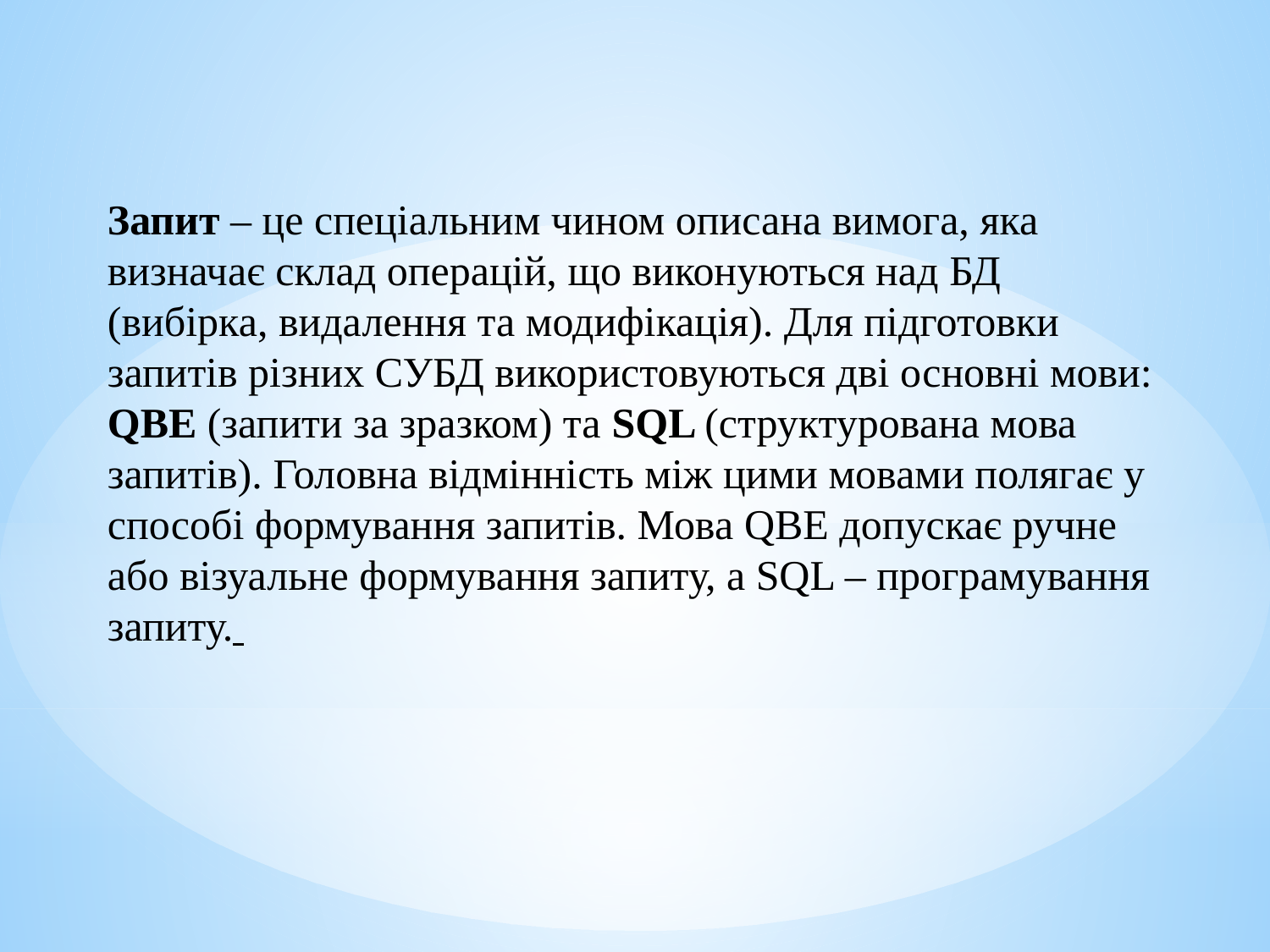

Запит – це спеціальним чином описана вимога, яка визначає склад операцій, що виконуються над БД (вибірка, видалення та модифікація). Для підготовки запитів різних СУБД використовуються дві основні мови: QBE (запити за зразком) та SQL (структурована мова запитів). Головна відмінність між цими мовами полягає у способі формування запитів. Мова QBE допускає ручне або візуальне формування запиту, а SQL – програмування запиту.